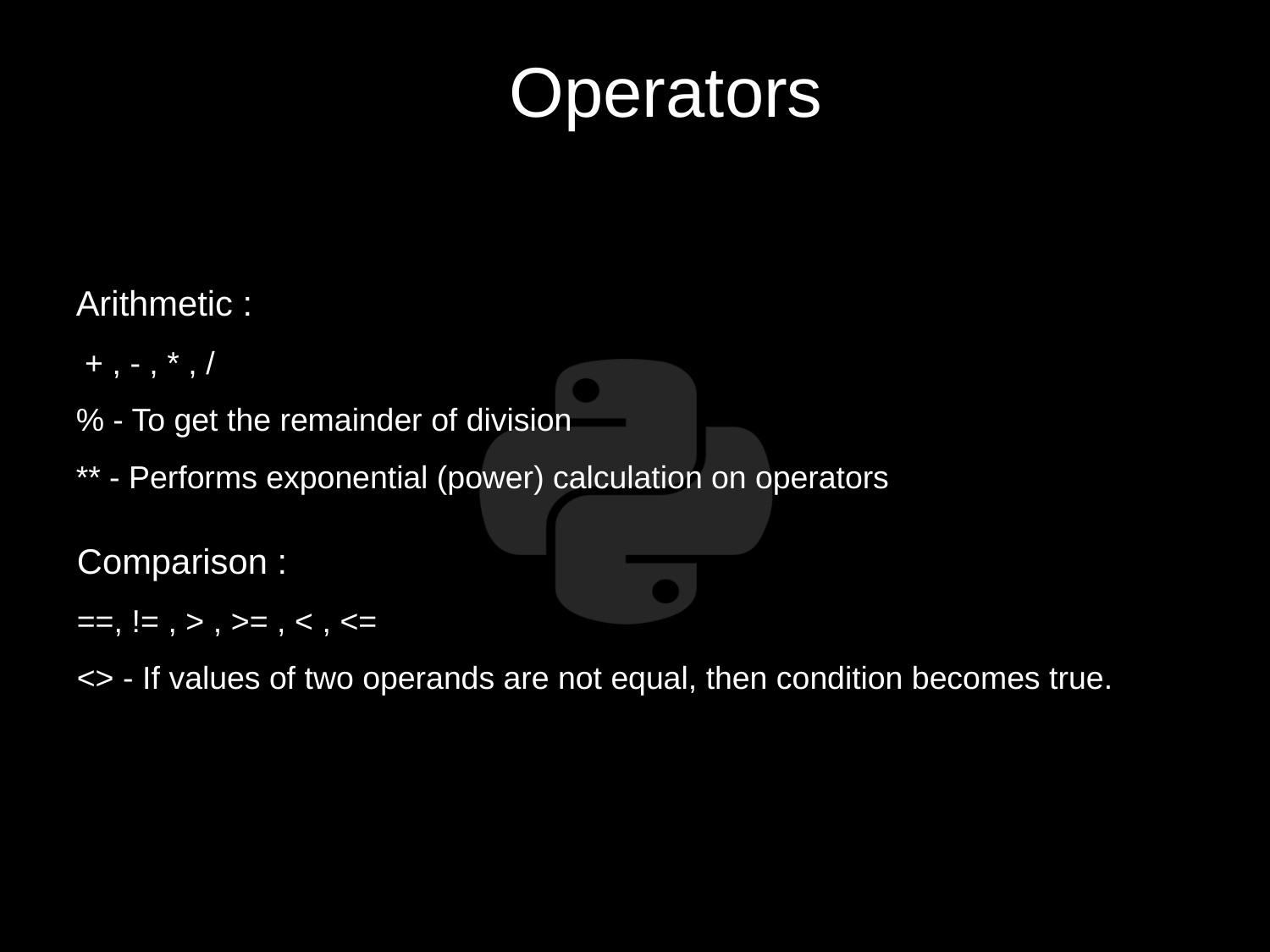

Operators
Arithmetic :
 + , - , * , /
% - To get the remainder of division
** - Performs exponential (power) calculation on operators

Comparison :
==, != , > , >= , < , <=
<> - If values of two operands are not equal, then condition becomes true.